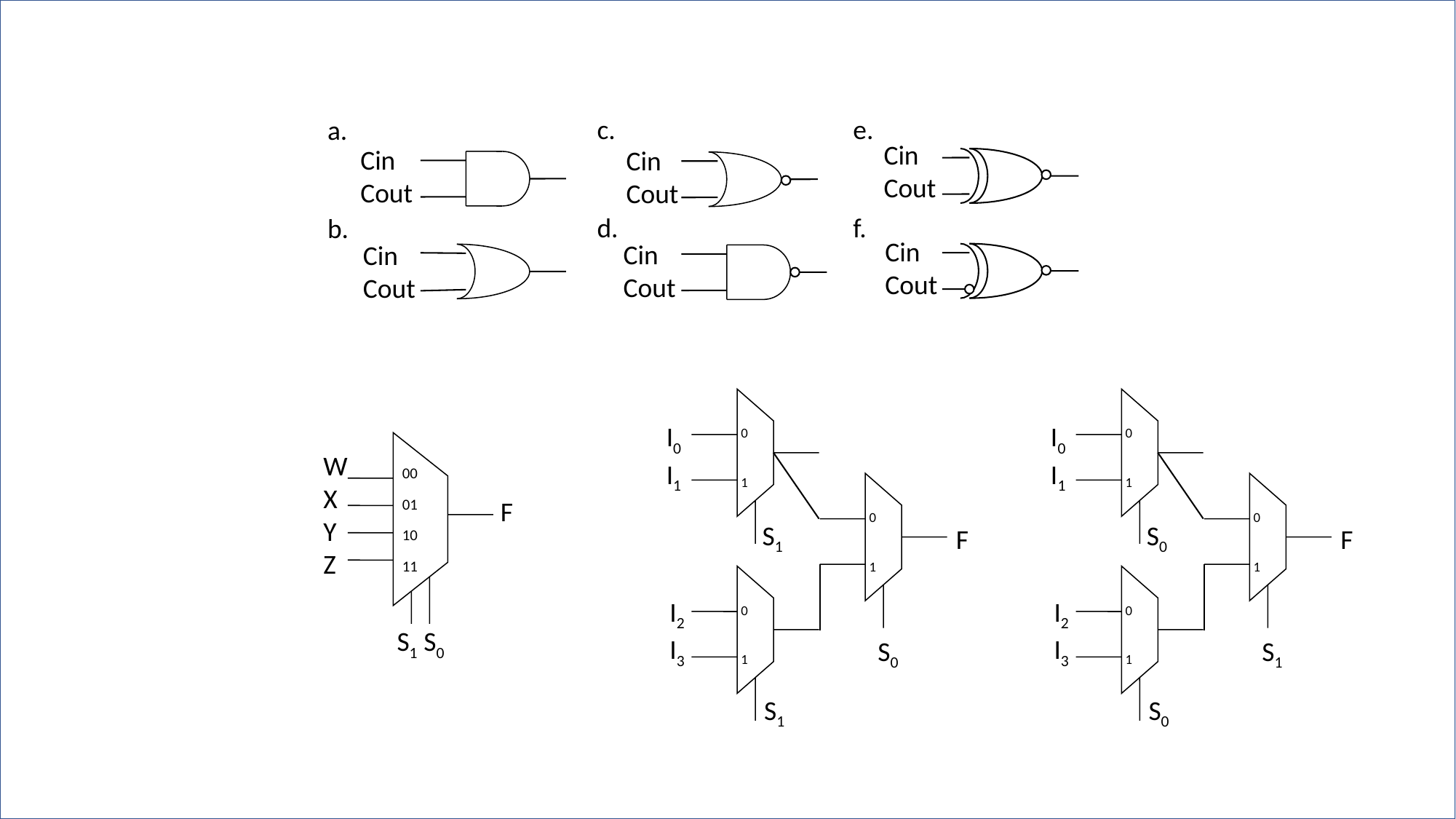

c.

d.
e.

f.
a.

b.
Cin
Cout
Cin
Cout
Cin
Cout

Cin
Cout
Cin
Cout
Cin
Cout

0

1

I0
I1
0

1

S1
F
0

1

I2
I3
S0
S1
0

1

I0
I1
0

1

S0
F
0

1

I2
I3
S1
S0
W
X
Y
Z

00

01

10

11
F

S1 S0